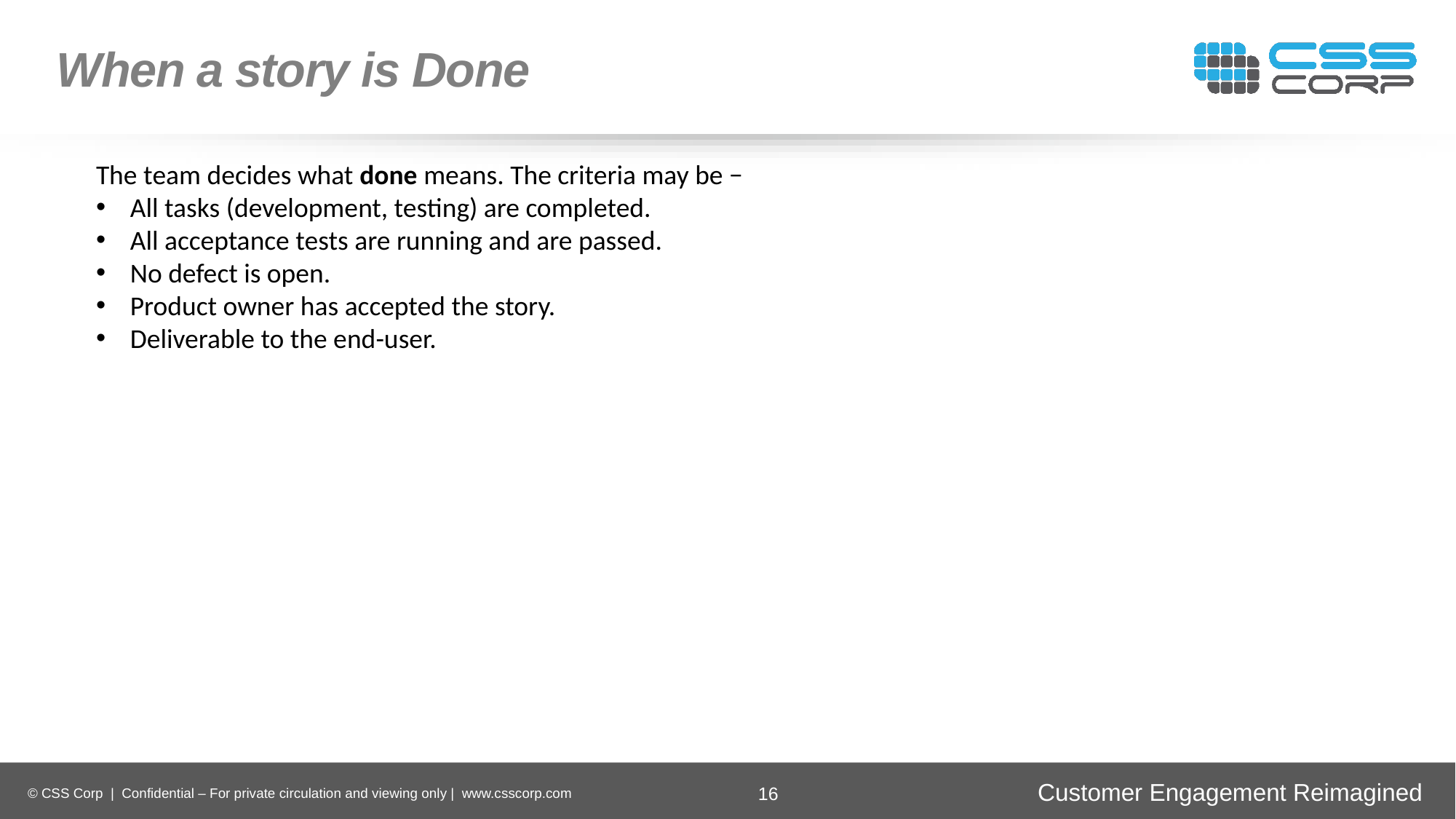

When a story is Done
The team decides what done means. The criteria may be −
All tasks (development, testing) are completed.
All acceptance tests are running and are passed.
No defect is open.
Product owner has accepted the story.
Deliverable to the end-user.
Enhancing
Operational Efficiency

Faster Time-to-Market

Digital
Transformation

Securing Brand and Customer Trust

16